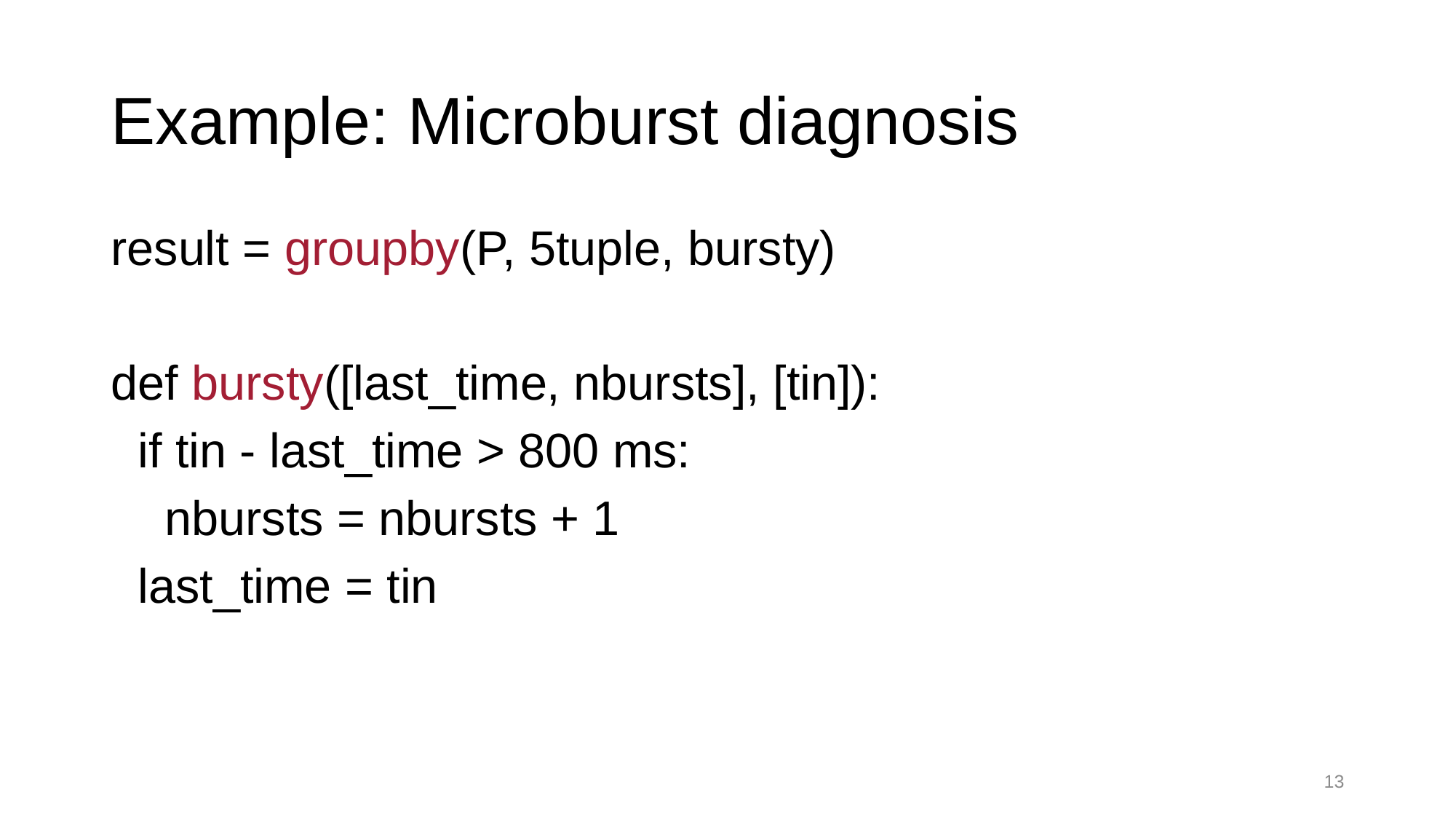

# Example: Microburst diagnosis
result = groupby(P, 5tuple, bursty)

def bursty([last_time, nbursts], [tin]):
  if tin - last_time > 800 ms:
    nbursts = nbursts + 1
  last_time = tin

13